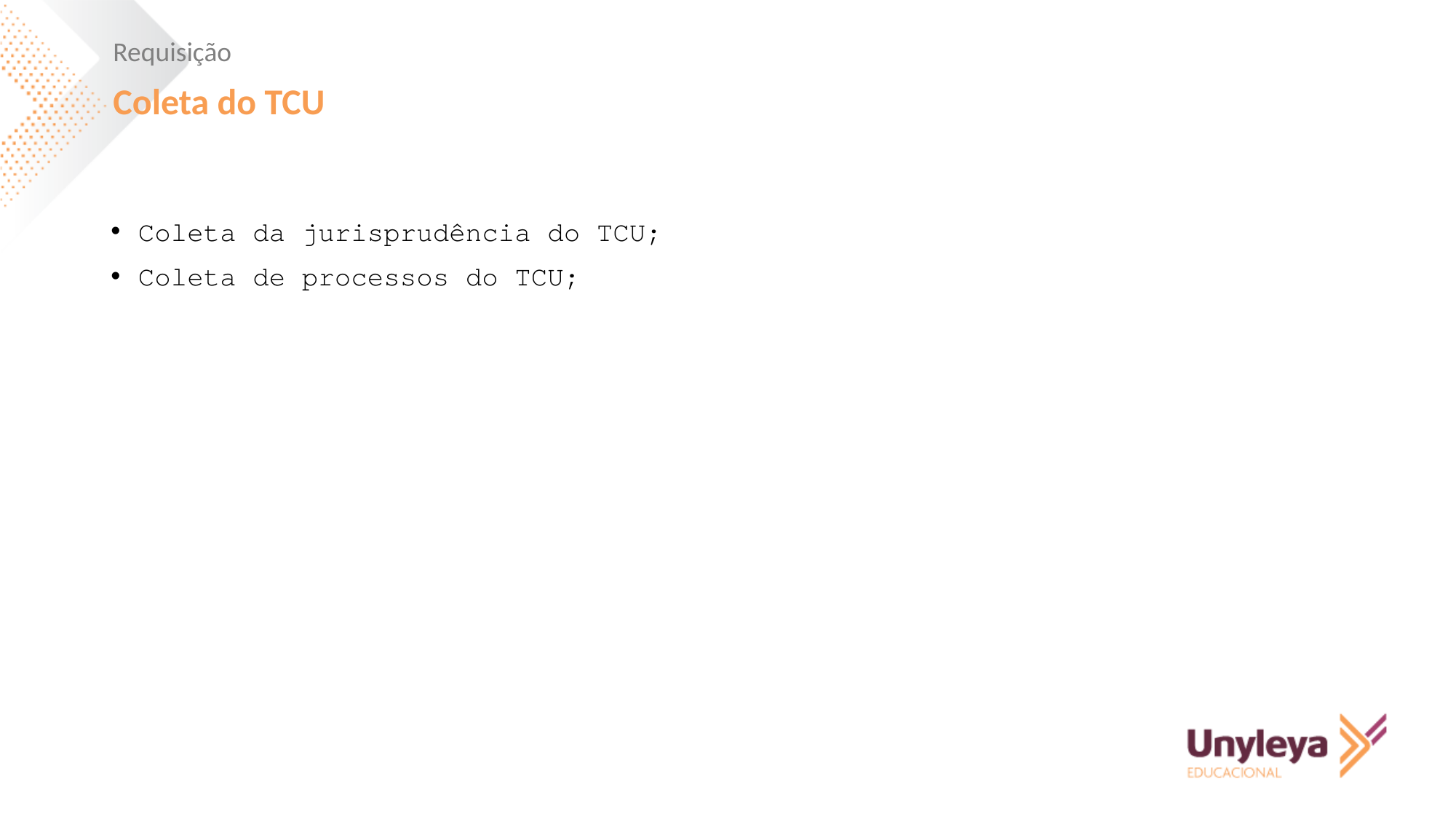

Requisição
Coleta do TCU
Coleta da jurisprudência do TCU;
Coleta de processos do TCU;